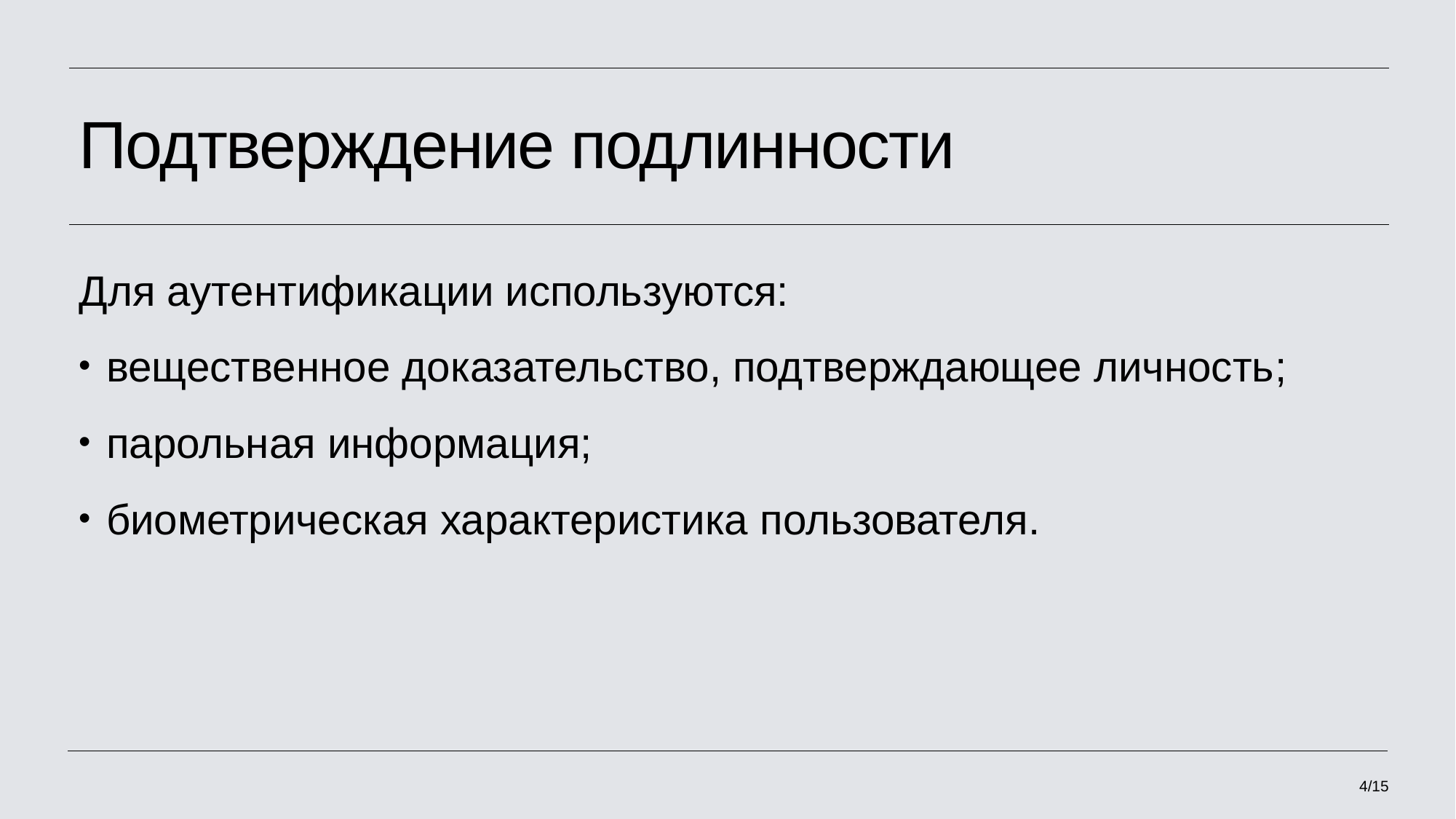

# Подтверждение подлинности
Для аутентификации используются:
вещественное доказательство, подтверждающее личность;
парольная информация;
биометрическая характеристика пользователя.
4/15